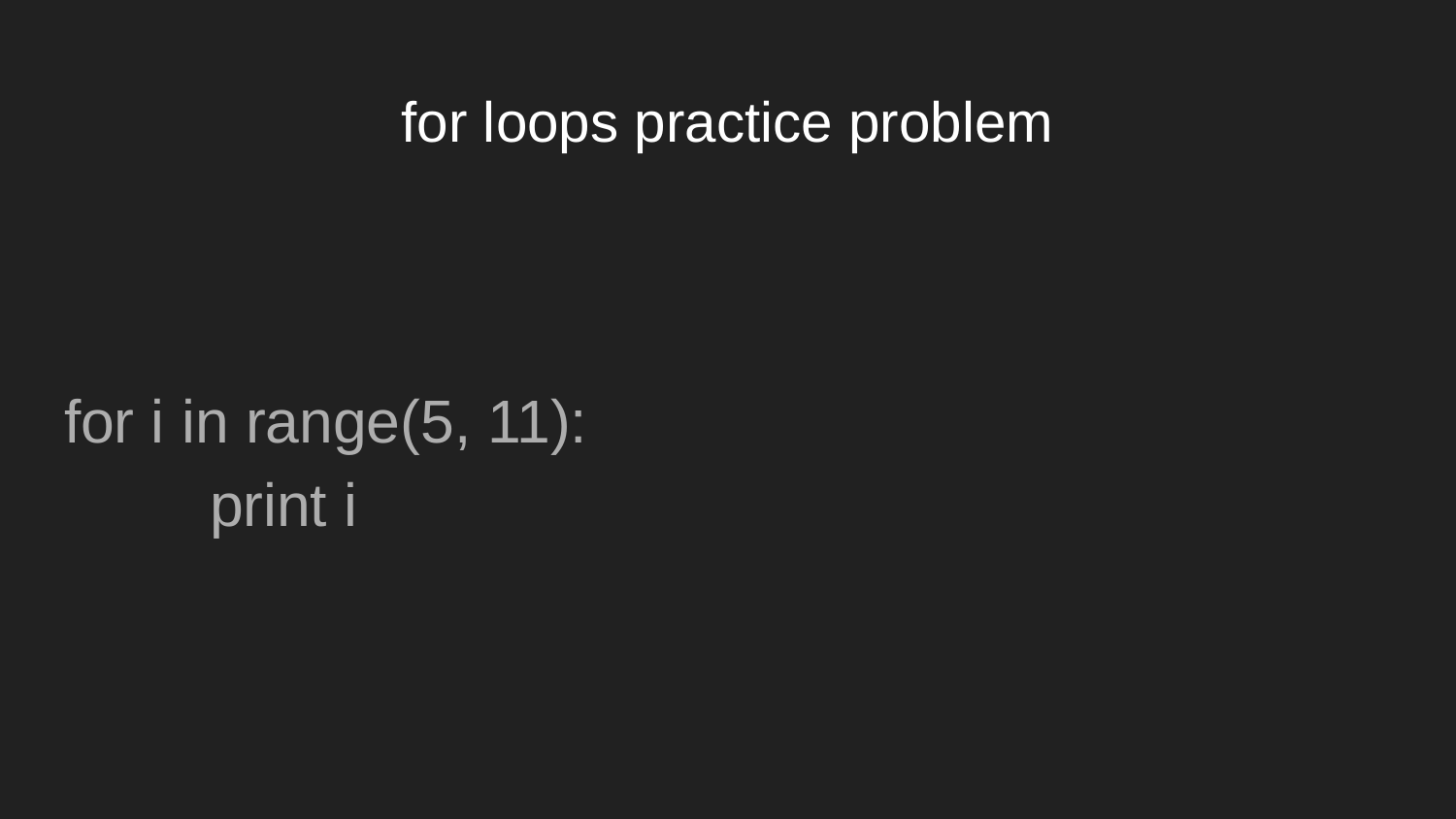

# for loops practice problem
for i in range(5, 11):
	print i